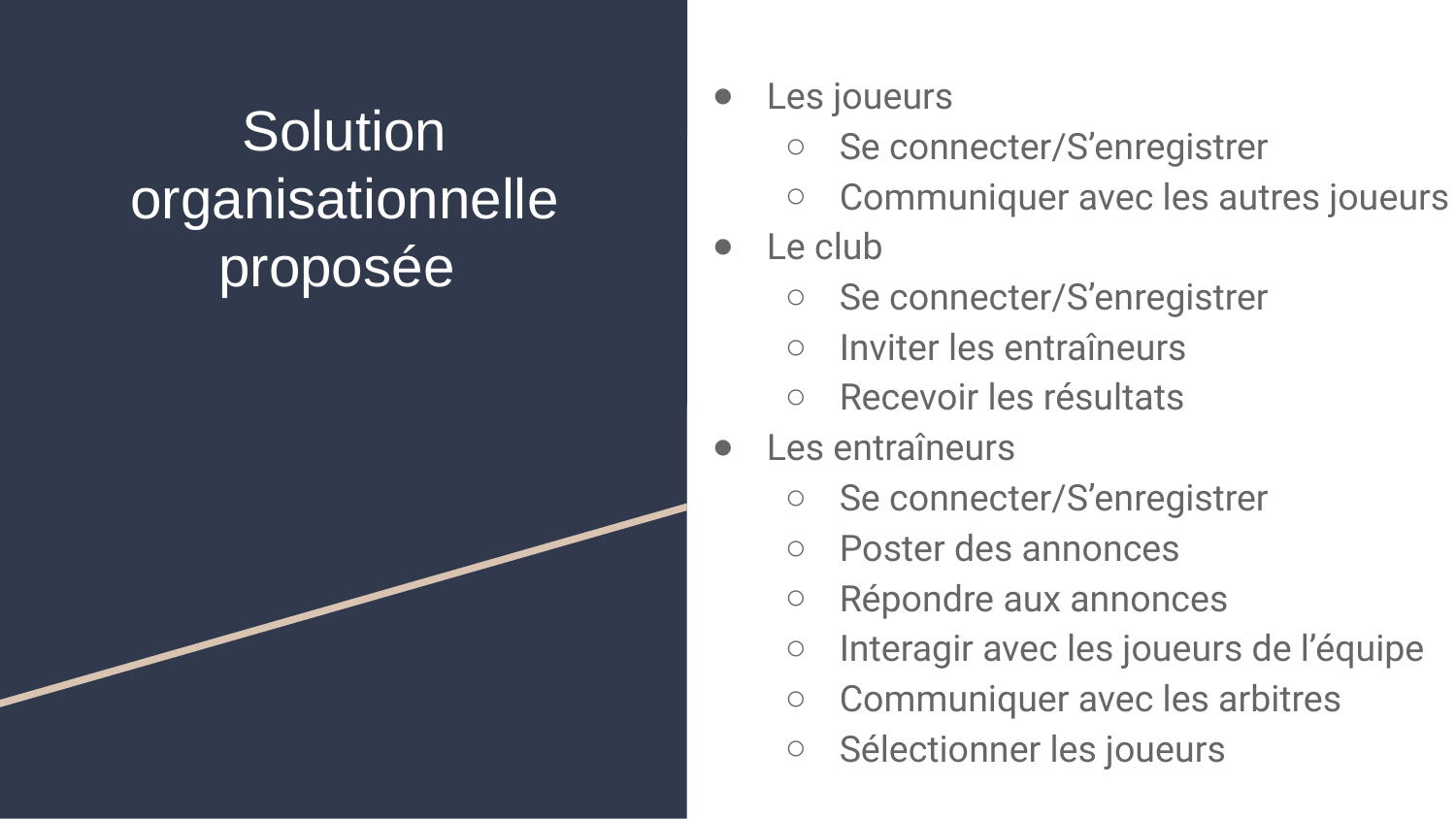

Les joueurs
Se connecter/S’enregistrer
Communiquer avec les autres joueurs
Le club
Se connecter/S’enregistrer
Inviter les entraîneurs
Recevoir les résultats
Les entraîneurs
Se connecter/S’enregistrer
Poster des annonces
Répondre aux annonces
Interagir avec les joueurs de l’équipe
Communiquer avec les arbitres
Sélectionner les joueurs

# Solution organisationnelle proposée